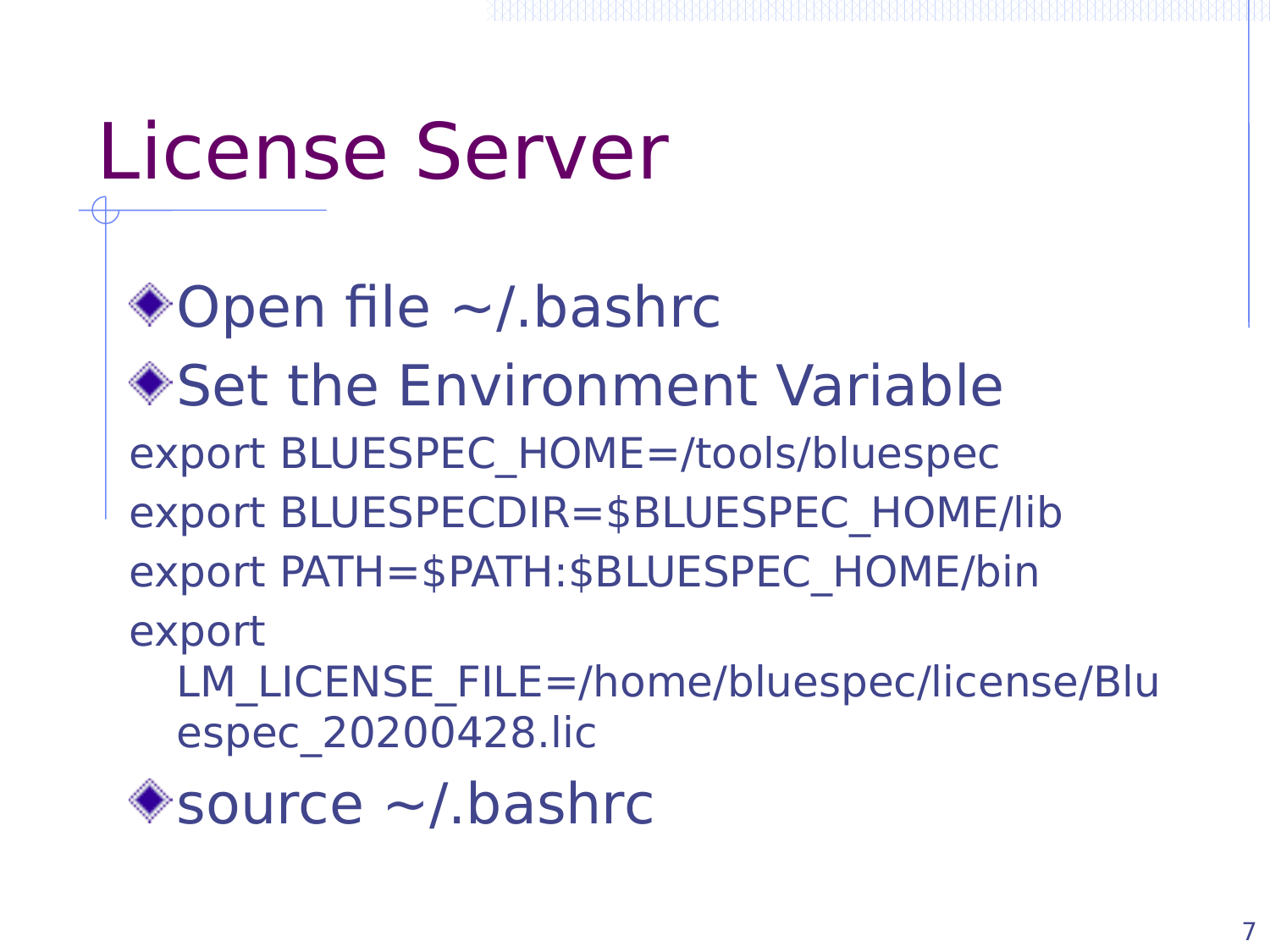

# License Server
Open file ~/.bashrc
Set the Environment Variable
export BLUESPEC_HOME=/tools/bluespec
export BLUESPECDIR=$BLUESPEC_HOME/lib
export PATH=$PATH:$BLUESPEC_HOME/bin
export LM_LICENSE_FILE=/home/bluespec/license/Bluespec_20200428.lic
source ~/.bashrc

7